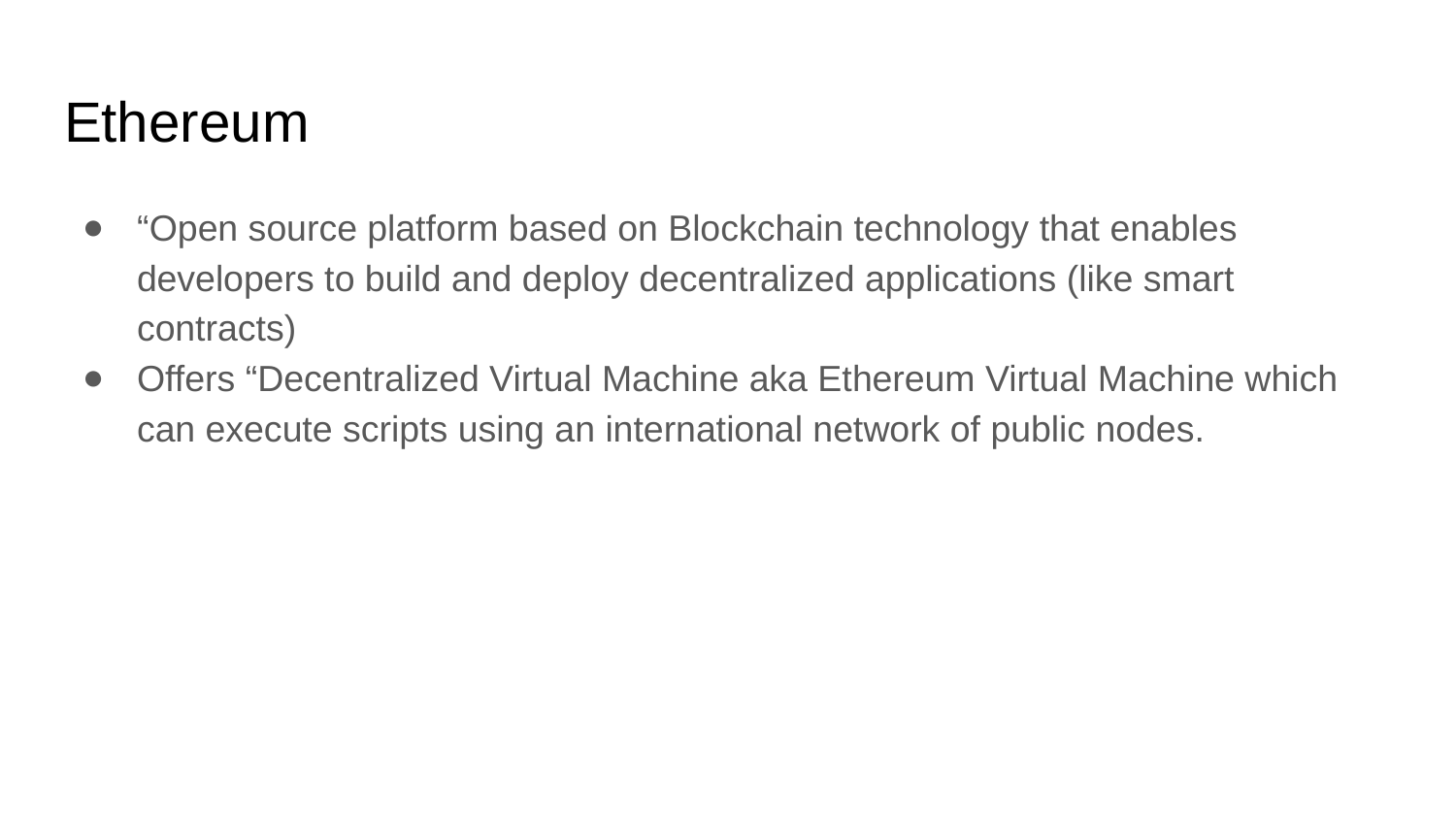

# Ethereum
“Open source platform based on Blockchain technology that enables developers to build and deploy decentralized applications (like smart contracts)
Offers “Decentralized Virtual Machine aka Ethereum Virtual Machine which can execute scripts using an international network of public nodes.